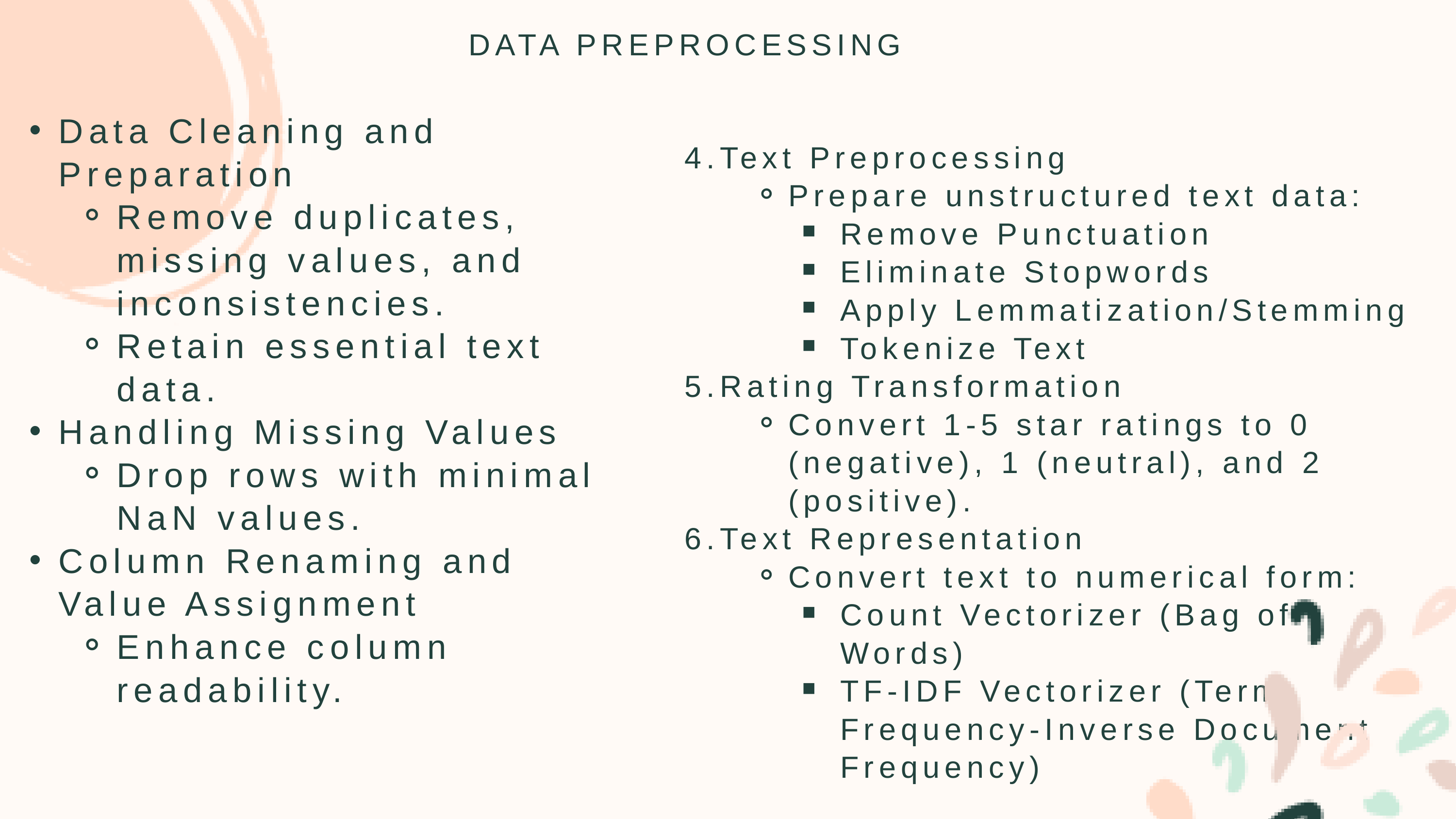

DATA PREPROCESSING
Data Cleaning and Preparation
Remove duplicates, missing values, and inconsistencies.
Retain essential text data.
Handling Missing Values
Drop rows with minimal NaN values.
Column Renaming and Value Assignment
Enhance column readability.

4.Text Preprocessing
Prepare unstructured text data:
Remove Punctuation
Eliminate Stopwords
Apply Lemmatization/Stemming
Tokenize Text
5.Rating Transformation
Convert 1-5 star ratings to 0 (negative), 1 (neutral), and 2 (positive).
6.Text Representation
Convert text to numerical form:
Count Vectorizer (Bag of Words)
TF-IDF Vectorizer (Term Frequency-Inverse Document Frequency)